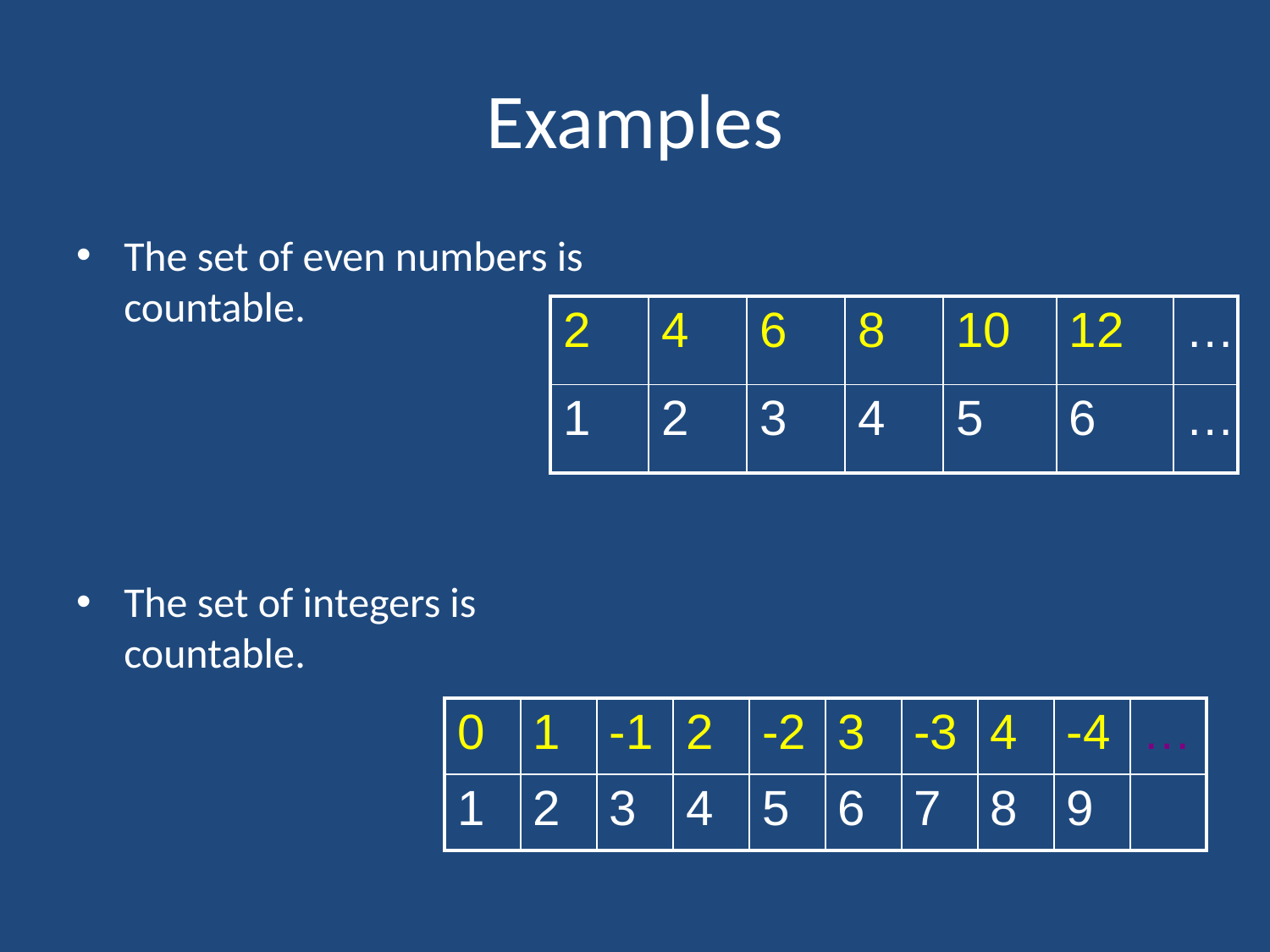

# Examples
The set of even numbers is countable.

The set of integers is countable.

| 2 | 4 | 6 | 8 | 10 | 12 | … |
| --- | --- | --- | --- | --- | --- | --- |
| 1 | 2 | 3 | 4 | 5 | 6 | … |
| 0 | 1 | -1 | 2 | -2 | 3 | -3 | 4 | -4 | … |
| --- | --- | --- | --- | --- | --- | --- | --- | --- | --- |
| 1 | 2 | 3 | 4 | 5 | 6 | 7 | 8 | 9 |  |